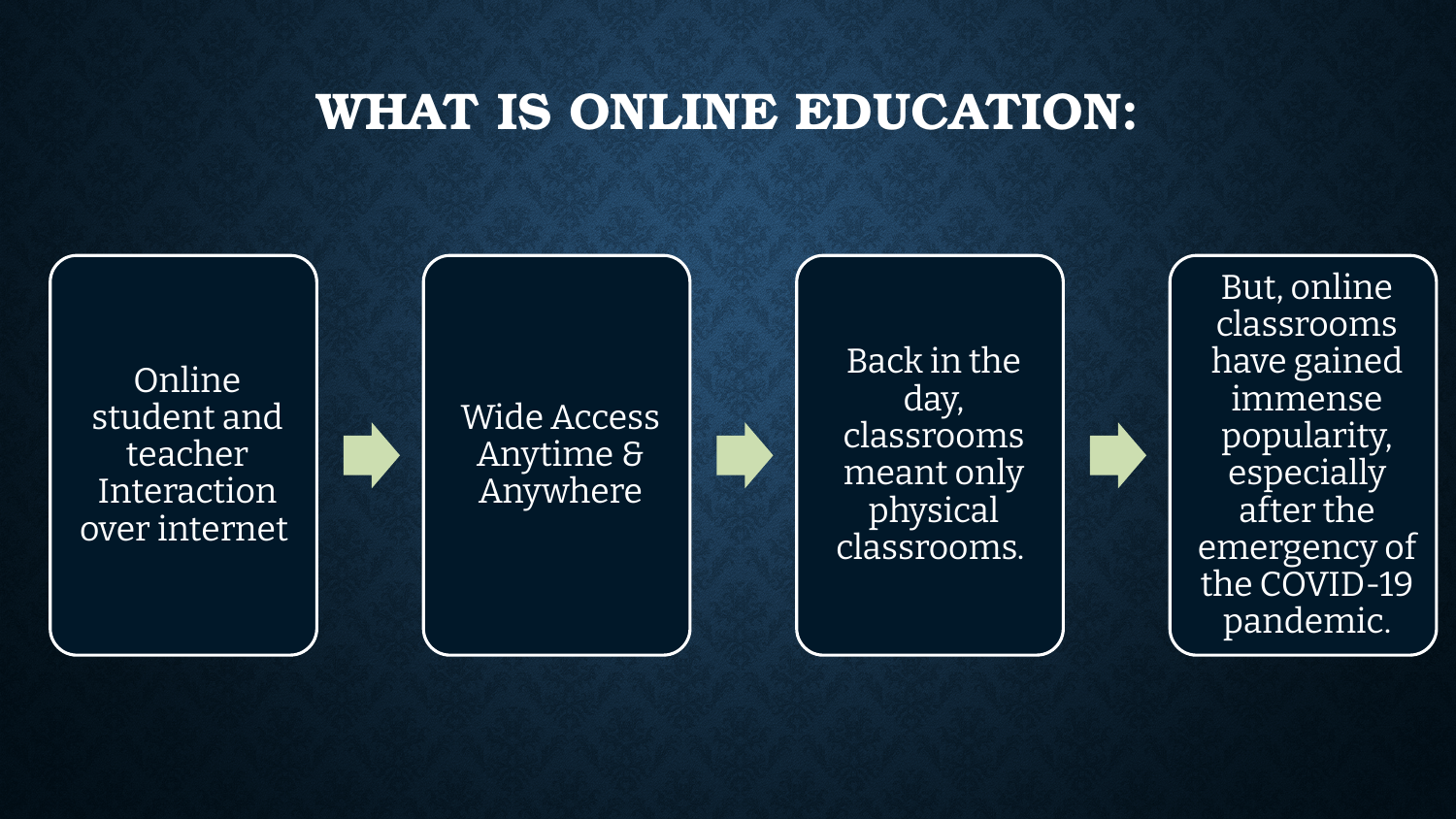

# WHAT IS ONLINE EDUCATION:
Online student and teacher Interaction over internet

Wide Access Anytime & Anywhere

Back in the day, classrooms meant only physical classrooms.

But, online classrooms have gained immense popularity, especially after the emergency of the COVID-19 pandemic.